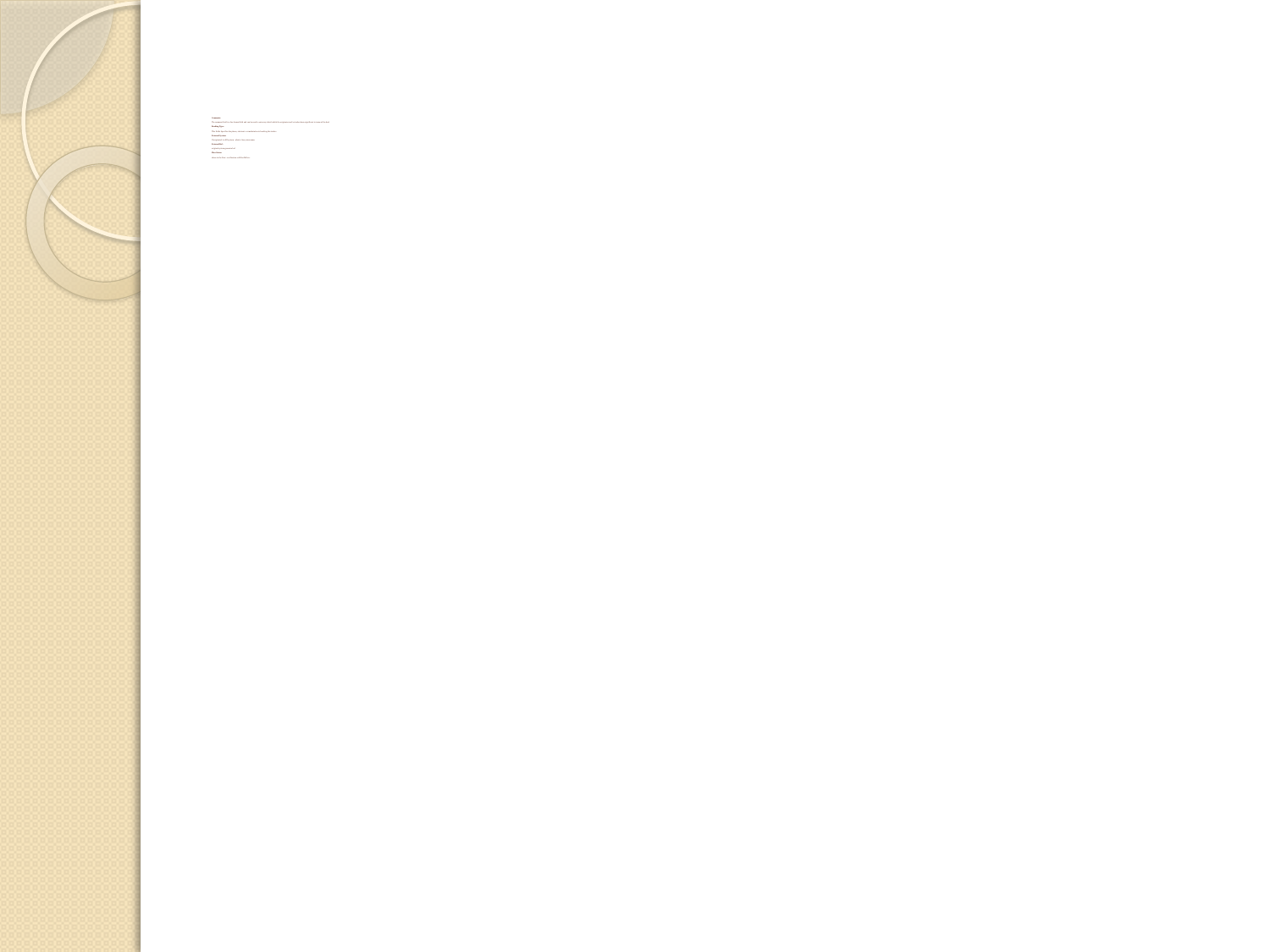

# Comments: The comment field is a free format field and can be used to enter any detail which the originator and/or trader deem significant in terms of the deal Booking Type: This fields Specifies the phone, electronic or marketwire etc booking the traders External System: If originated in diff system - what is the system name External Ref: original system generated ref Flow Status: where in the flow - verification or BO or MO etc